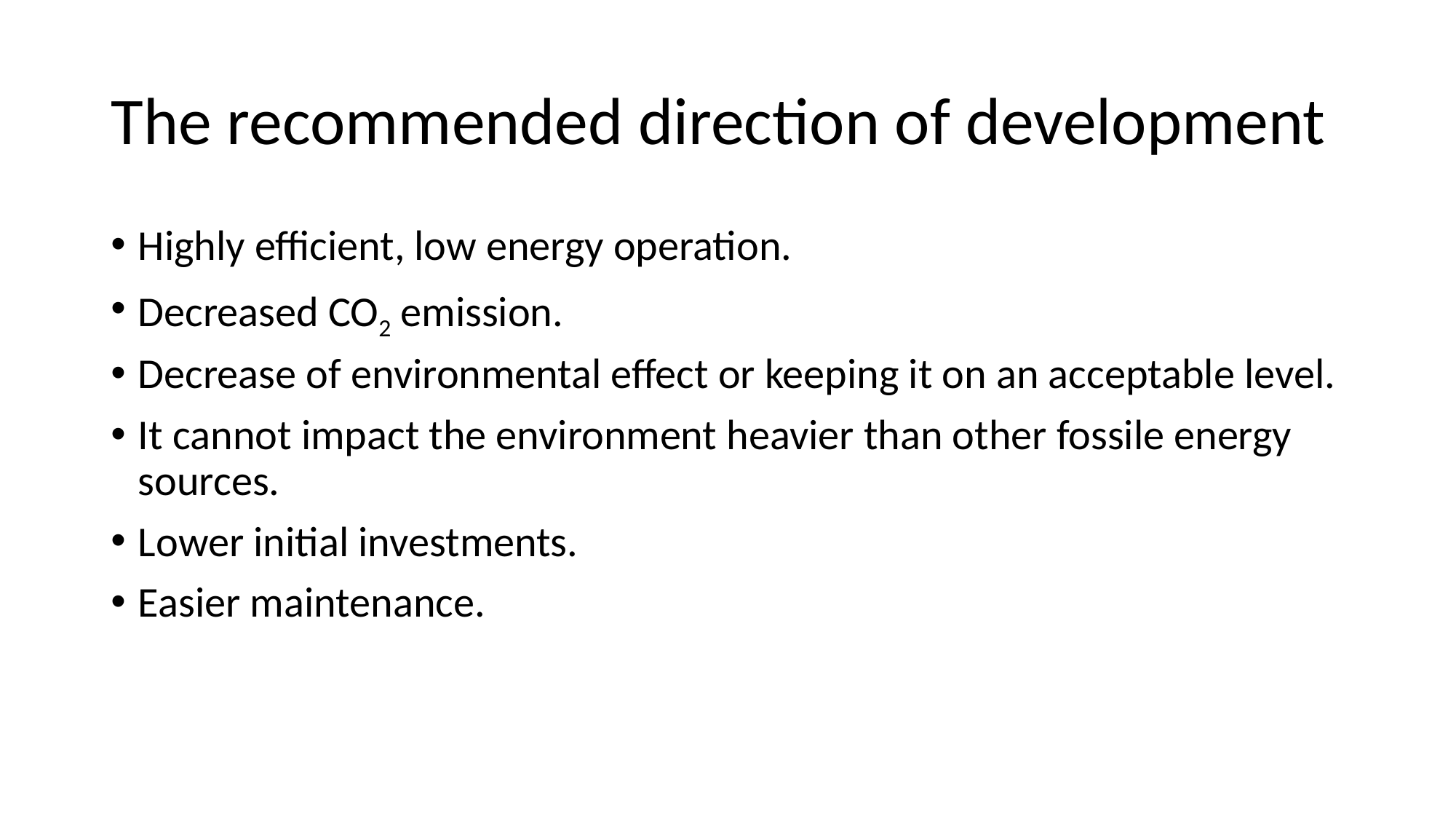

# The recommended direction of development
Highly efficient, low energy operation.
Decreased CO2 emission.
Decrease of environmental effect or keeping it on an acceptable level.
It cannot impact the environment heavier than other fossile energy sources.
Lower initial investments.
Easier maintenance.